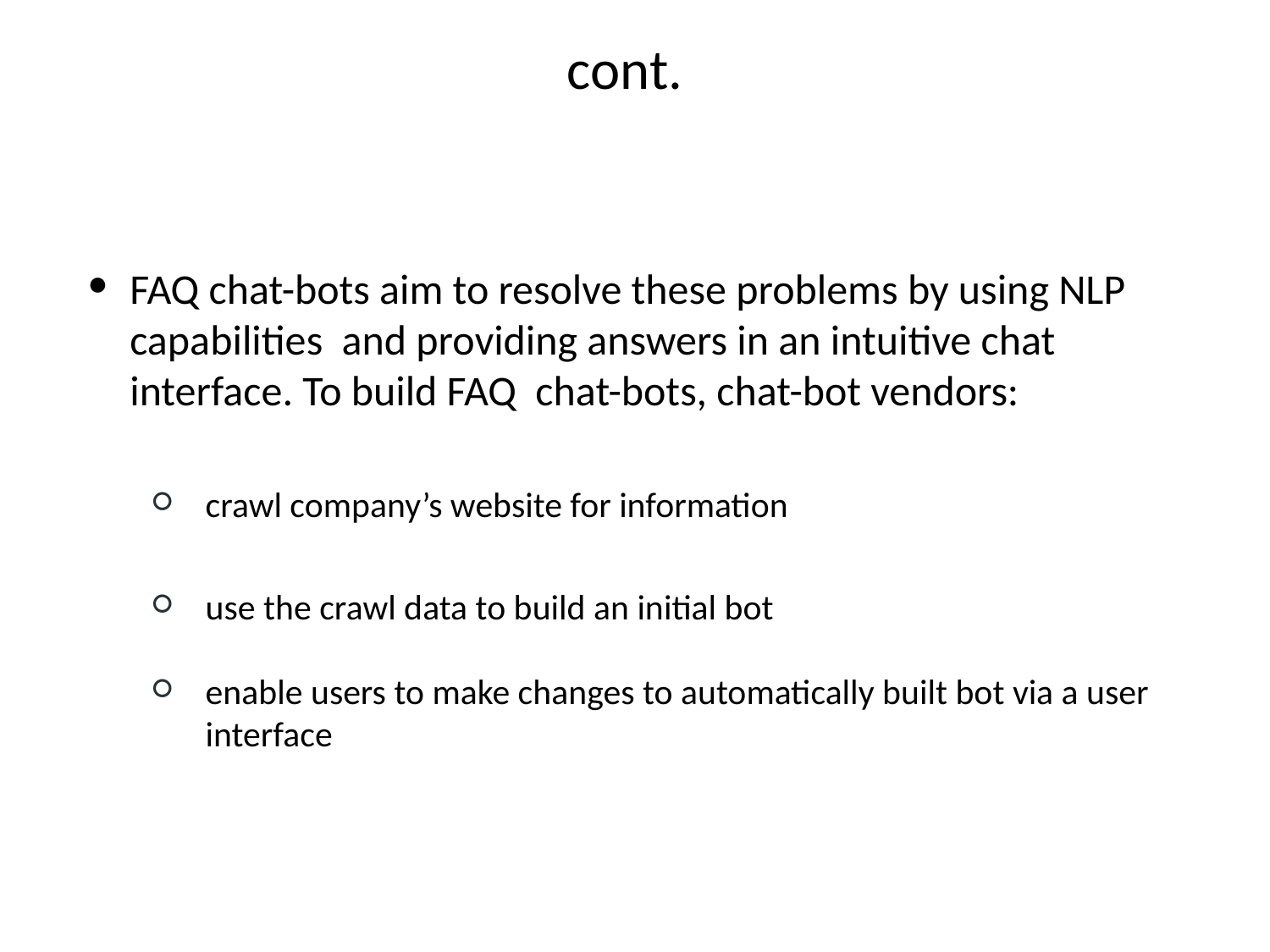

# cont.
FAQ chat-bots aim to resolve these problems by using NLP capabilities  and providing answers in an intuitive chat interface. To build FAQ  chat-bots, chat-bot vendors:

crawl company’s website for information

use the crawl data to build an initial bot

enable users to make changes to automatically built bot via a user interface